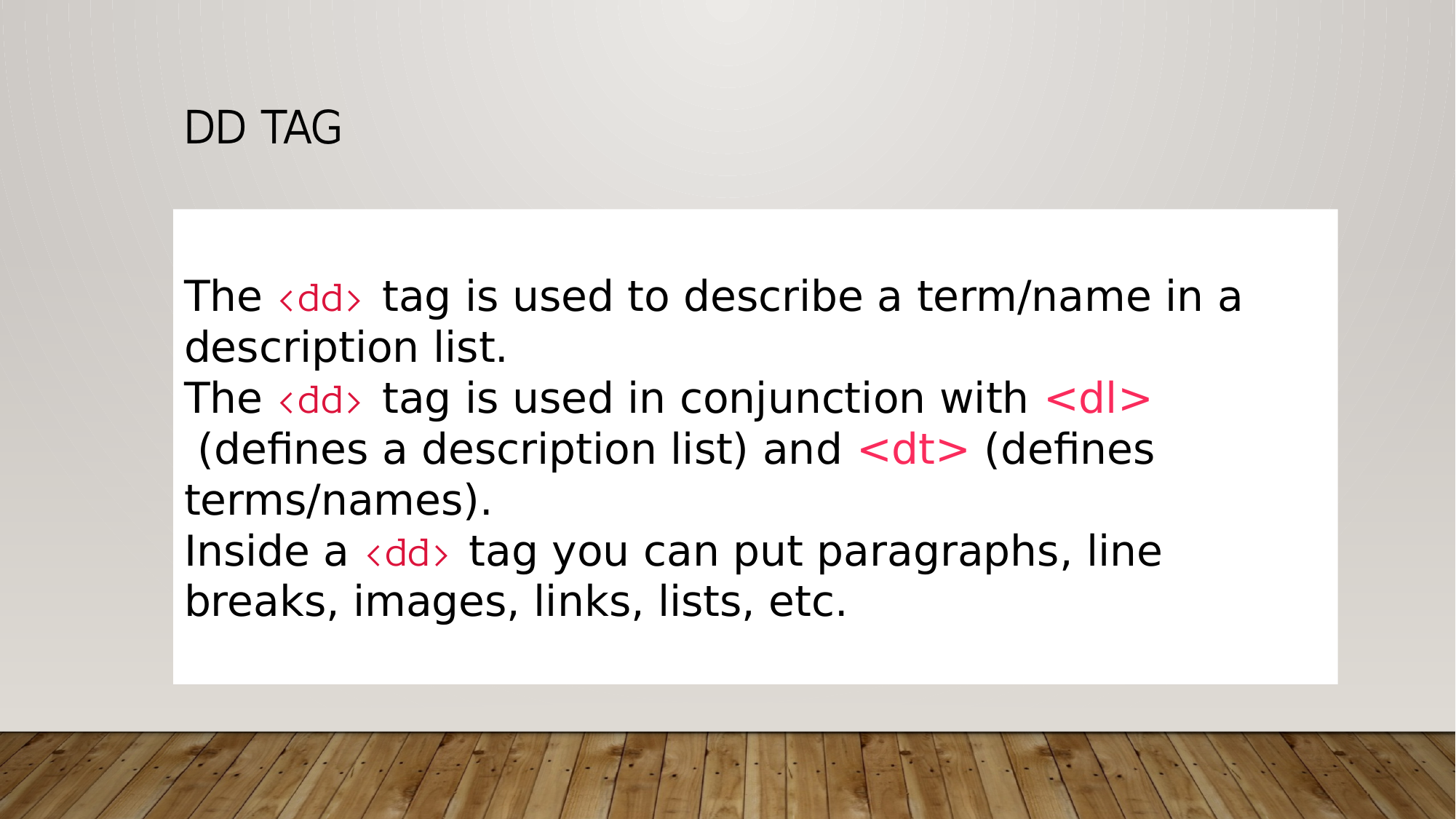

# Dd tag
The <dd> tag is used to describe a term/name in a description list.
The <dd> tag is used in conjunction with <dl> (defines a description list) and <dt> (defines terms/names).
Inside a <dd> tag you can put paragraphs, line breaks, images, links, lists, etc.